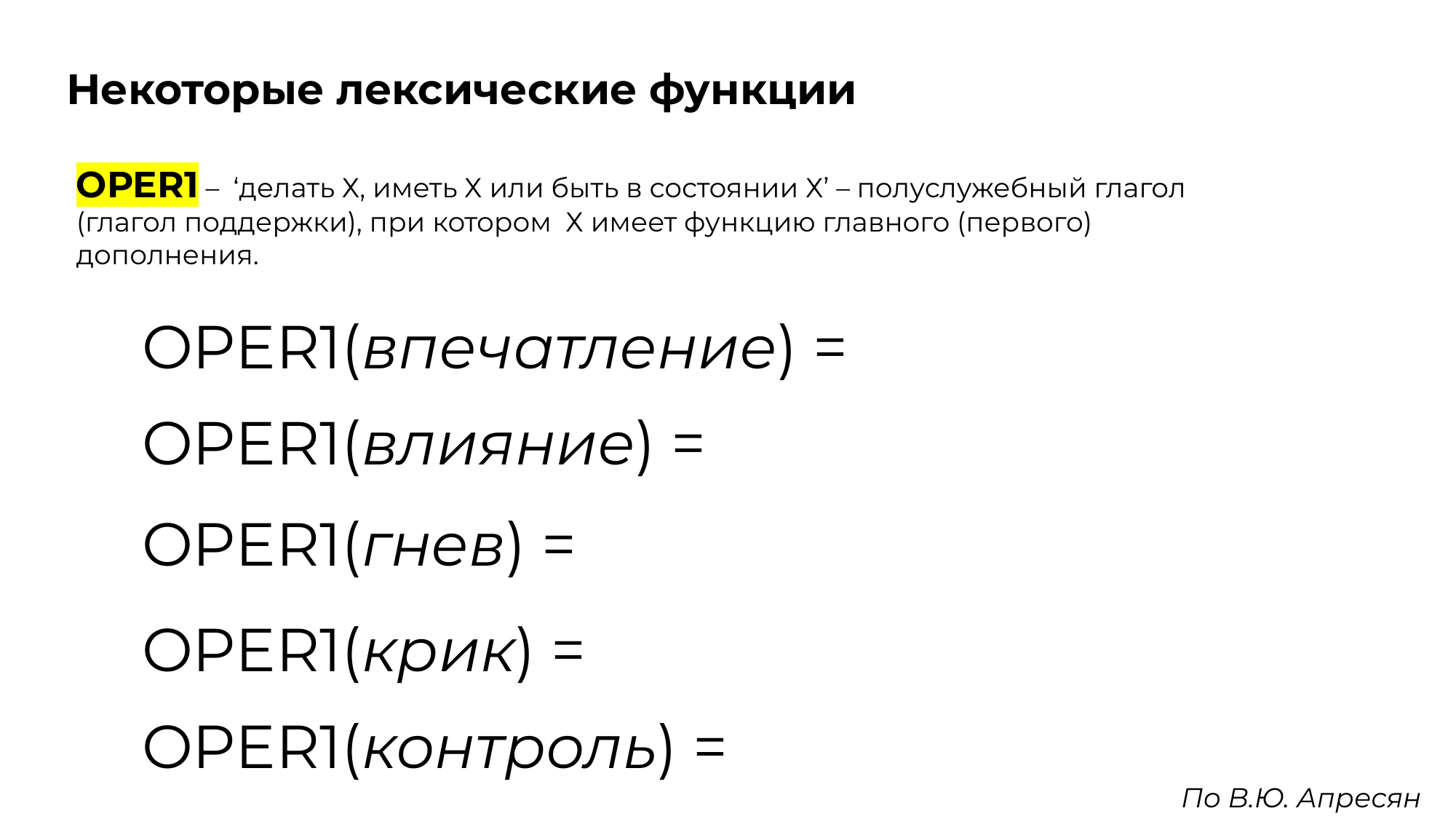

Некоторые лексические функции
OPER1 –  ‘делать Х, иметь Х или быть в состоянии Х’ – полуслужебный глагол (глагол поддержки), при котором  Х имеет функцию главного (первого) дополнения.
OPER1(впечатление) =
OPER1(влияние) =
OPER1(гнев) =
OPER1(крик) =
OPER1(контроль) =
По В.Ю. Апресян